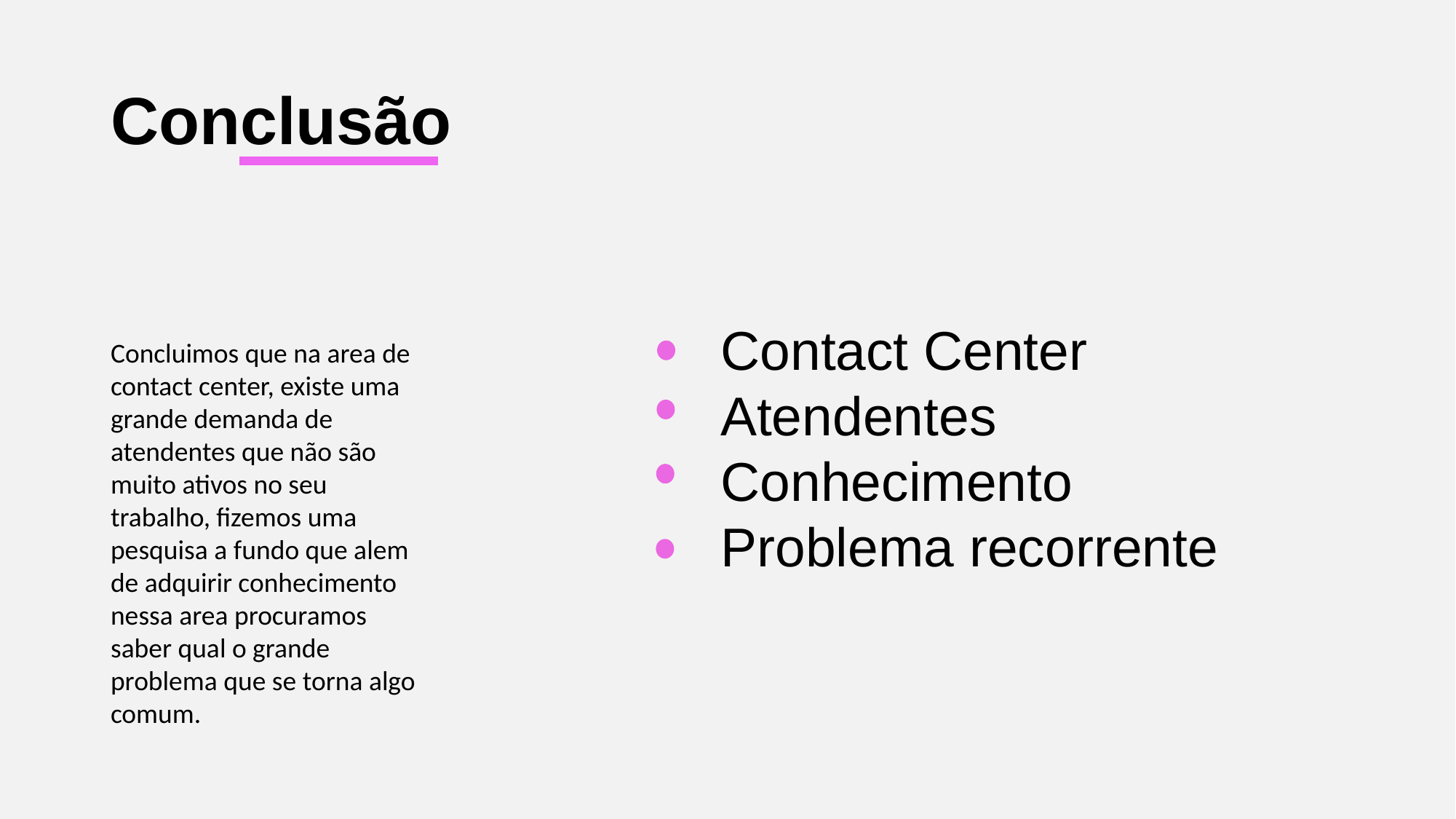

# Conclusão
Contact Center
Atendentes
Conhecimento
Problema recorrente

Concluimos que na area de contact center, existe uma grande demanda de
atendentes que não são muito ativos no seu trabalho, fizemos uma pesquisa a fundo que alem de adquirir conhecimento nessa area procuramos saber qual o grande problema que se torna algo comum.